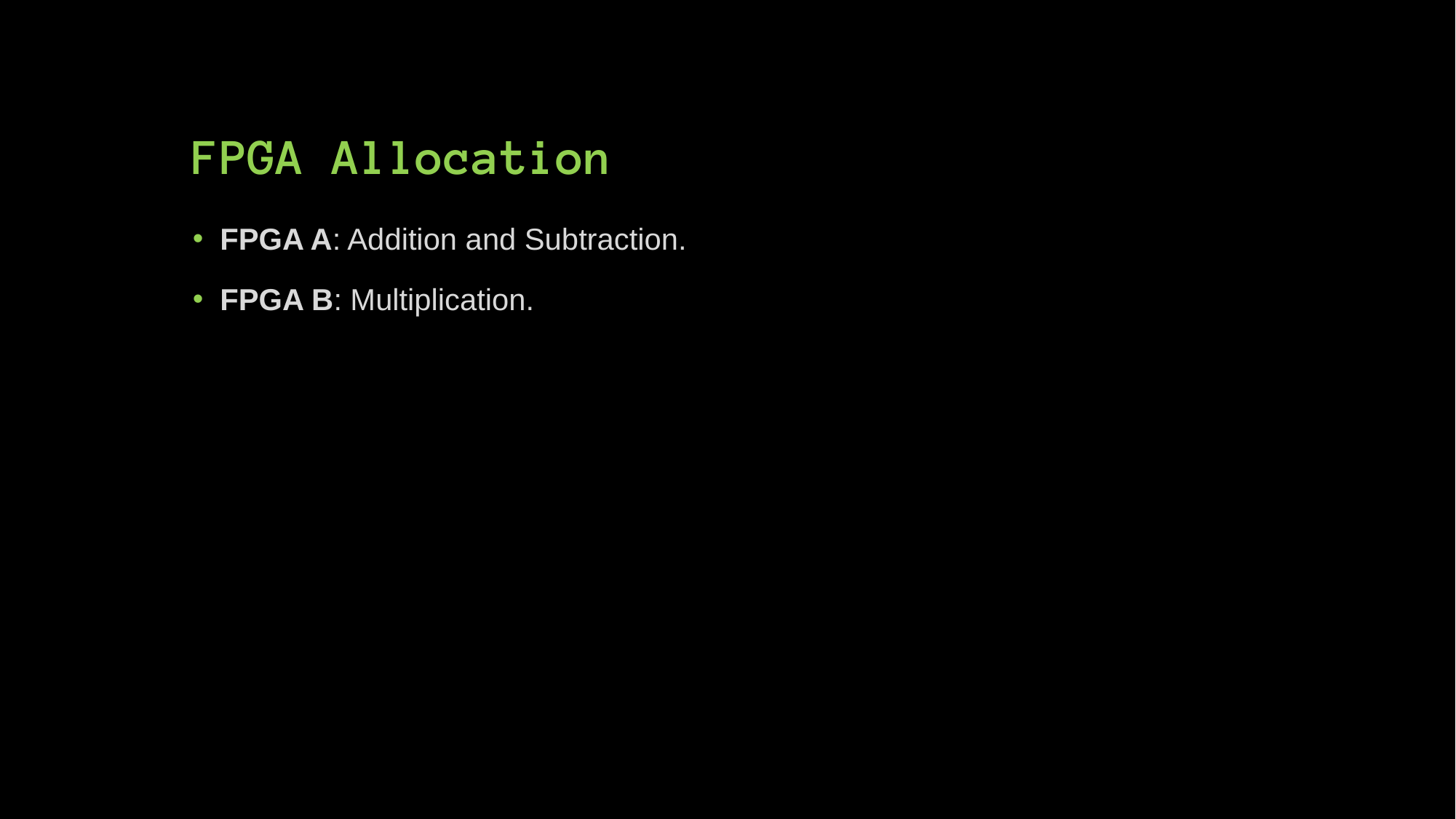

# FPGA Allocation
FPGA A: Addition and Subtraction.
FPGA B: Multiplication.